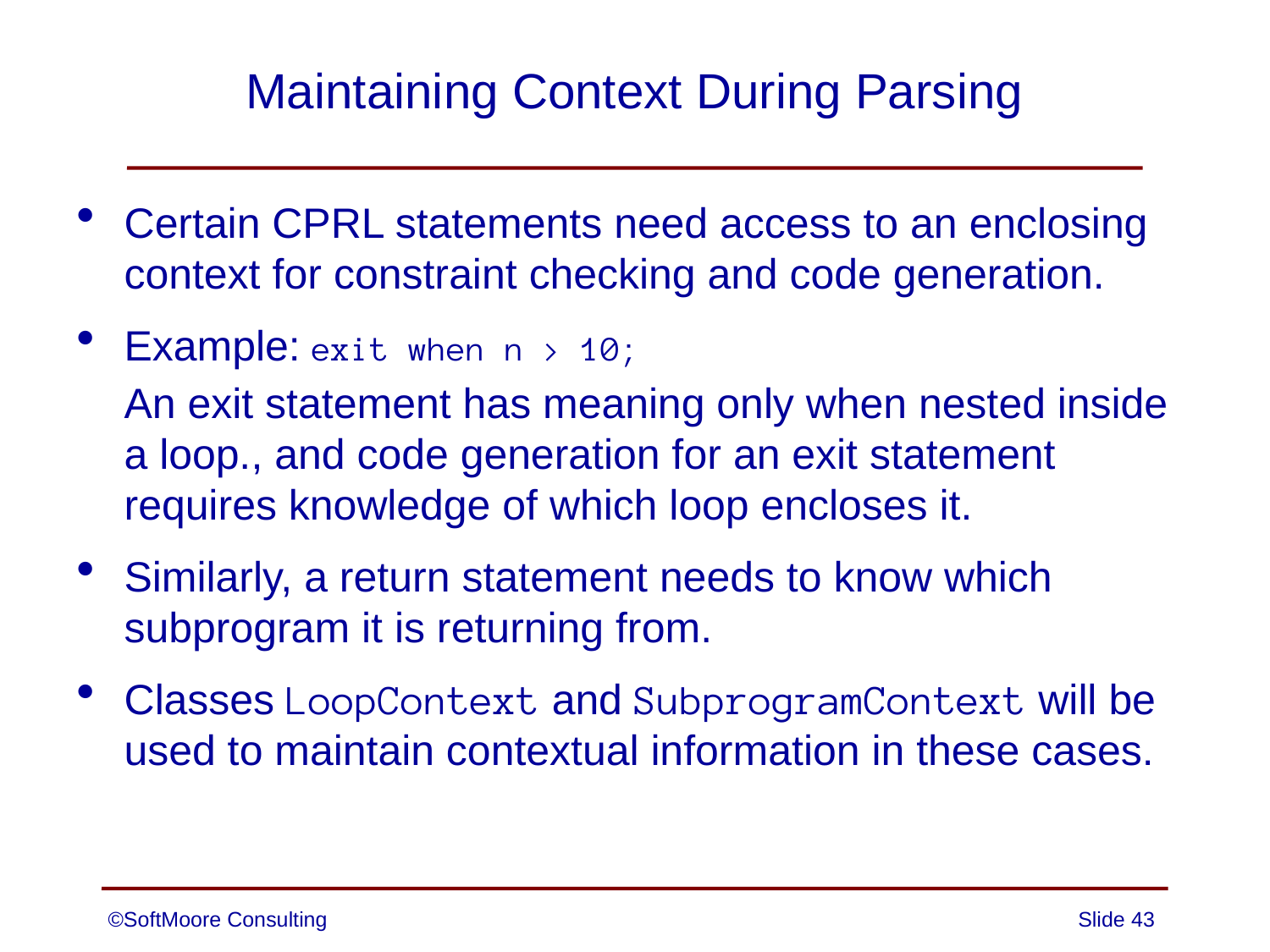

# Maintaining Context During Parsing
Certain CPRL statements need access to an enclosing context for constraint checking and code generation.
Example: exit when n > 10;
	An exit statement has meaning only when nested inside a loop., and code generation for an exit statement requires knowledge of which loop encloses it.
Similarly, a return statement needs to know which subprogram it is returning from.
Classes LoopContext and SubprogramContext will be used to maintain contextual information in these cases.
©SoftMoore Consulting
Slide 43